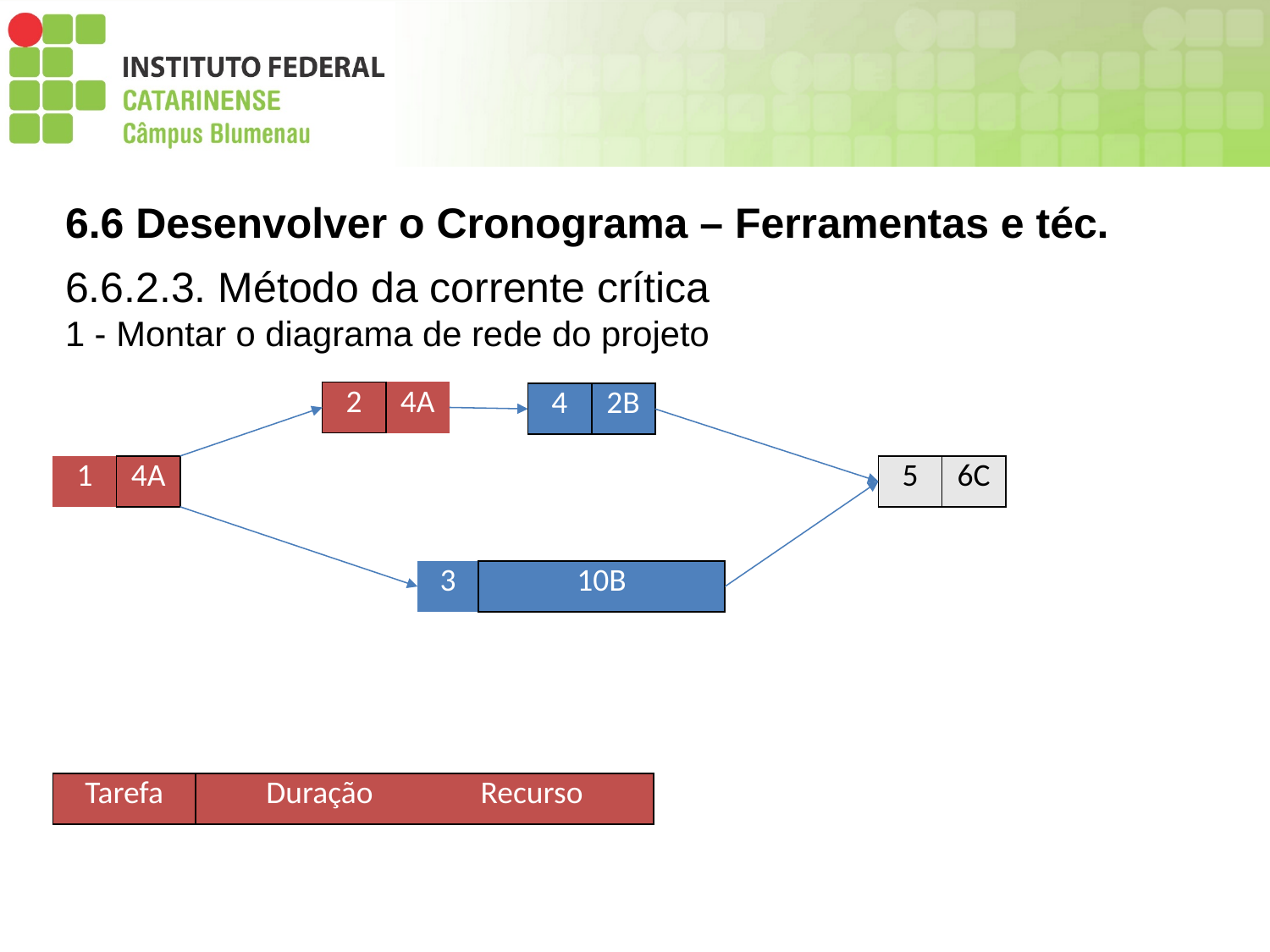

6.6 Desenvolver o Cronograma – Ferramentas e téc.
6.6.2.3. Método da corrente crítica
1 - Montar o diagrama de rede do projeto

| 2 | 4A |
| --- | --- |
| 4 | 2B |
| --- | --- |
| 1 | 4A |
| --- | --- |
| 5 | 6C |
| --- | --- |
| 3 | 10B |
| --- | --- |
| Tarefa | Duração Recurso |
| --- | --- |